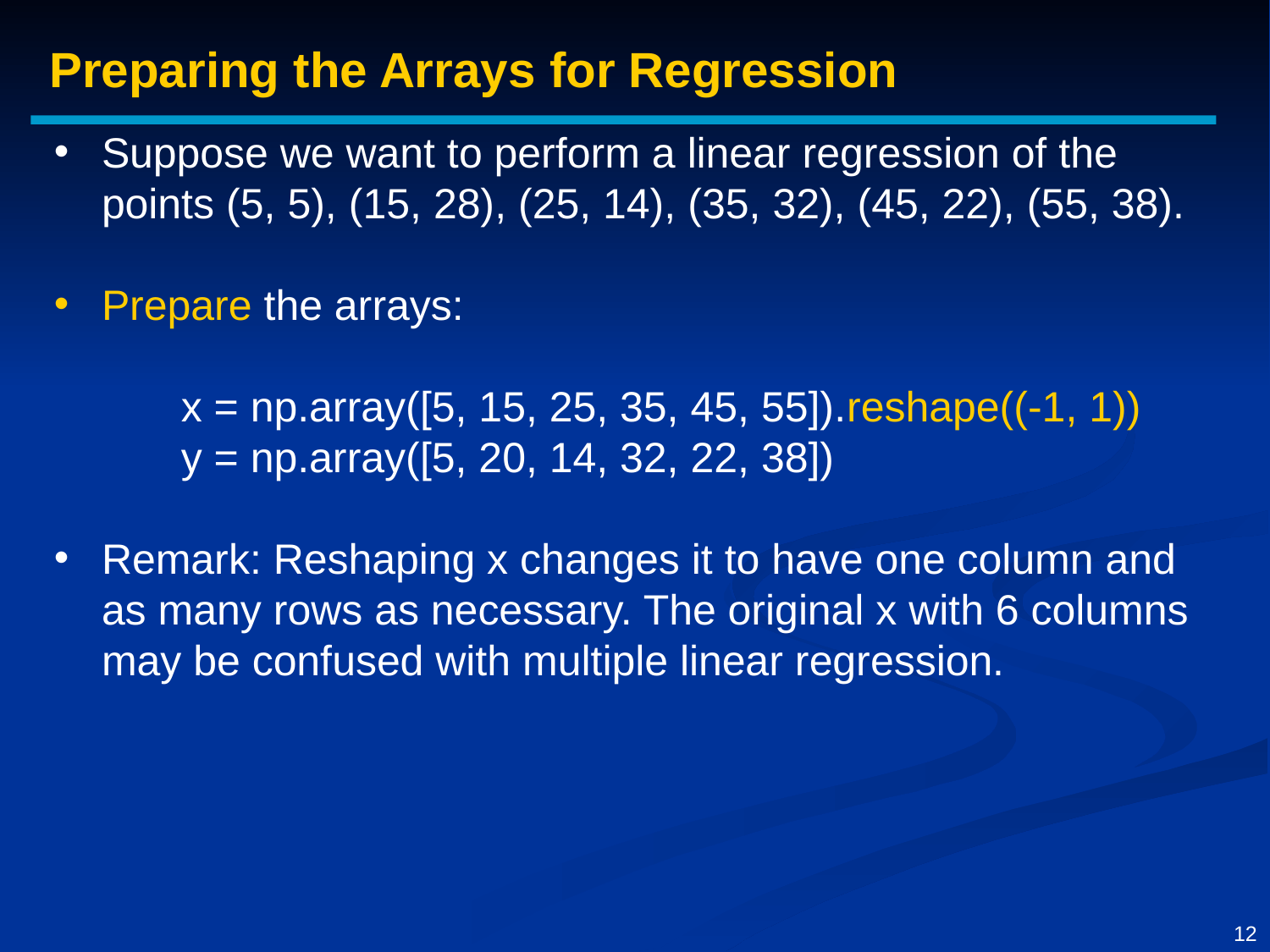

Preparing the Arrays for Regression
Suppose we want to perform a linear regression of the points (5, 5), (15, 28), (25, 14), (35, 32), (45, 22), (55, 38).

Prepare the arrays:

	x = np.array([5, 15, 25, 35, 45, 55]).reshape((-1, 1))
	y = np.array([5, 20, 14, 32, 22, 38])

Remark: Reshaping x changes it to have one column and as many rows as necessary. The original x with 6 columns may be confused with multiple linear regression.

12